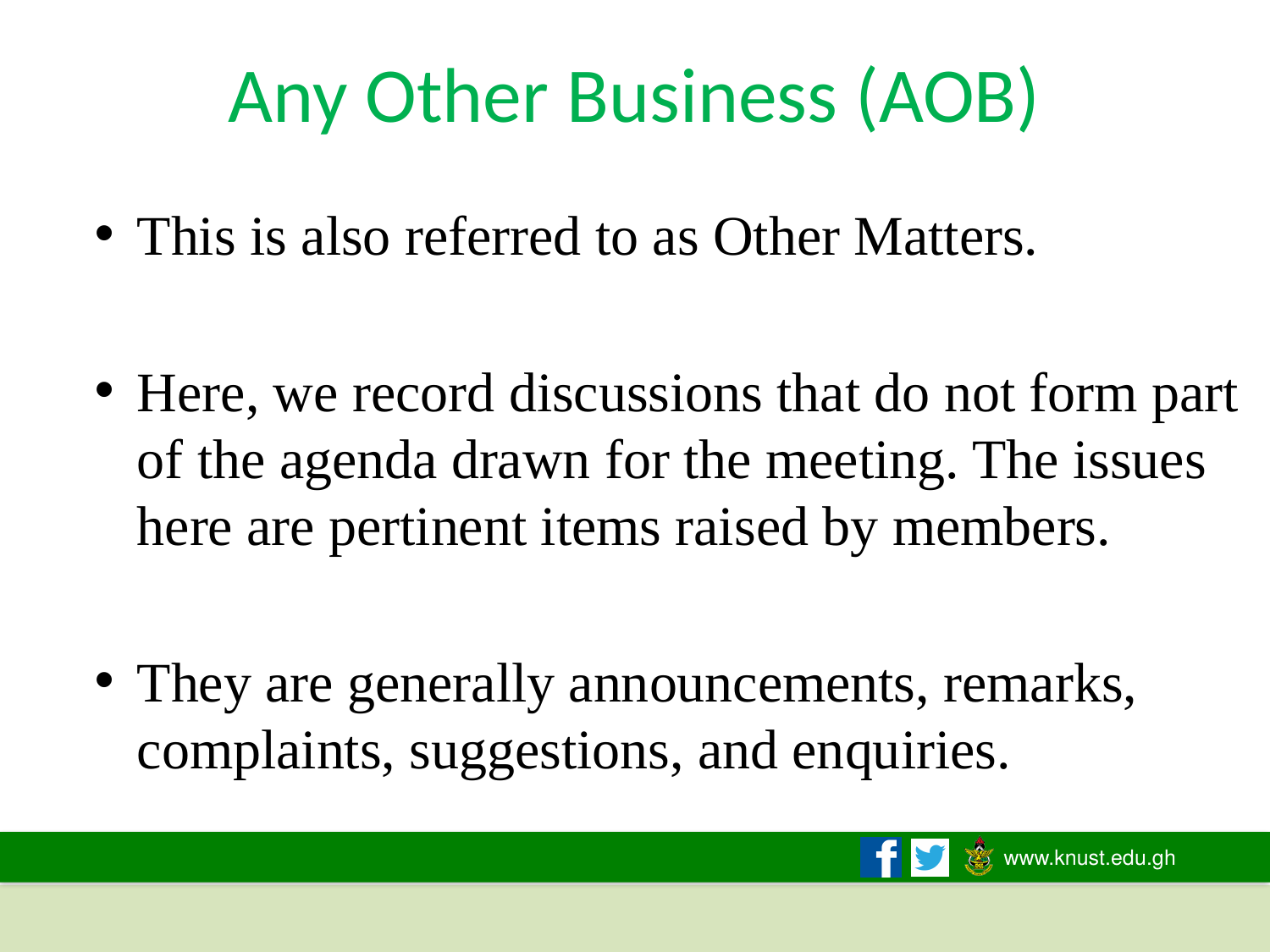

# Any Other Business (AOB)
This is also referred to as Other Matters.

Here, we record discussions that do not form part of the agenda drawn for the meeting. The issues here are pertinent items raised by members.

They are generally announcements, remarks, complaints, suggestions, and enquiries.